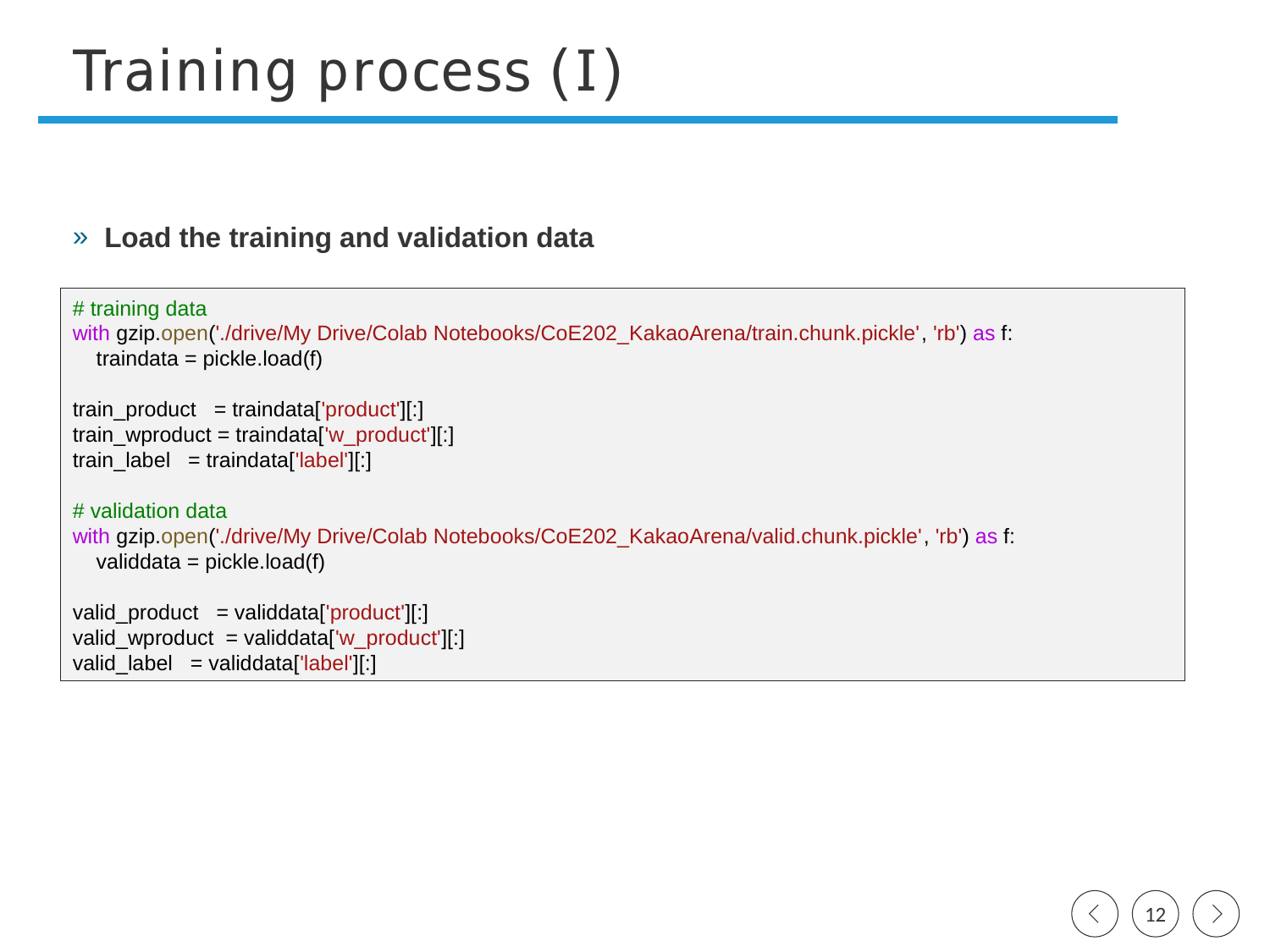

# Training process (I)
Load the training and validation data
# training data
with gzip.open('./drive/My Drive/Colab Notebooks/CoE202_KakaoArena/train.chunk.pickle', 'rb') as f:
    traindata = pickle.load(f)
train_product   = traindata['product'][:]
train_wproduct = traindata['w_product'][:]
train_label   = traindata['label'][:]
# validation data
with gzip.open('./drive/My Drive/Colab Notebooks/CoE202_KakaoArena/valid.chunk.pickle', 'rb') as f:
    validdata = pickle.load(f)
valid_product   = validdata['product'][:]
valid_wproduct  = validdata['w_product'][:]
valid_label   = validdata['label'][:]